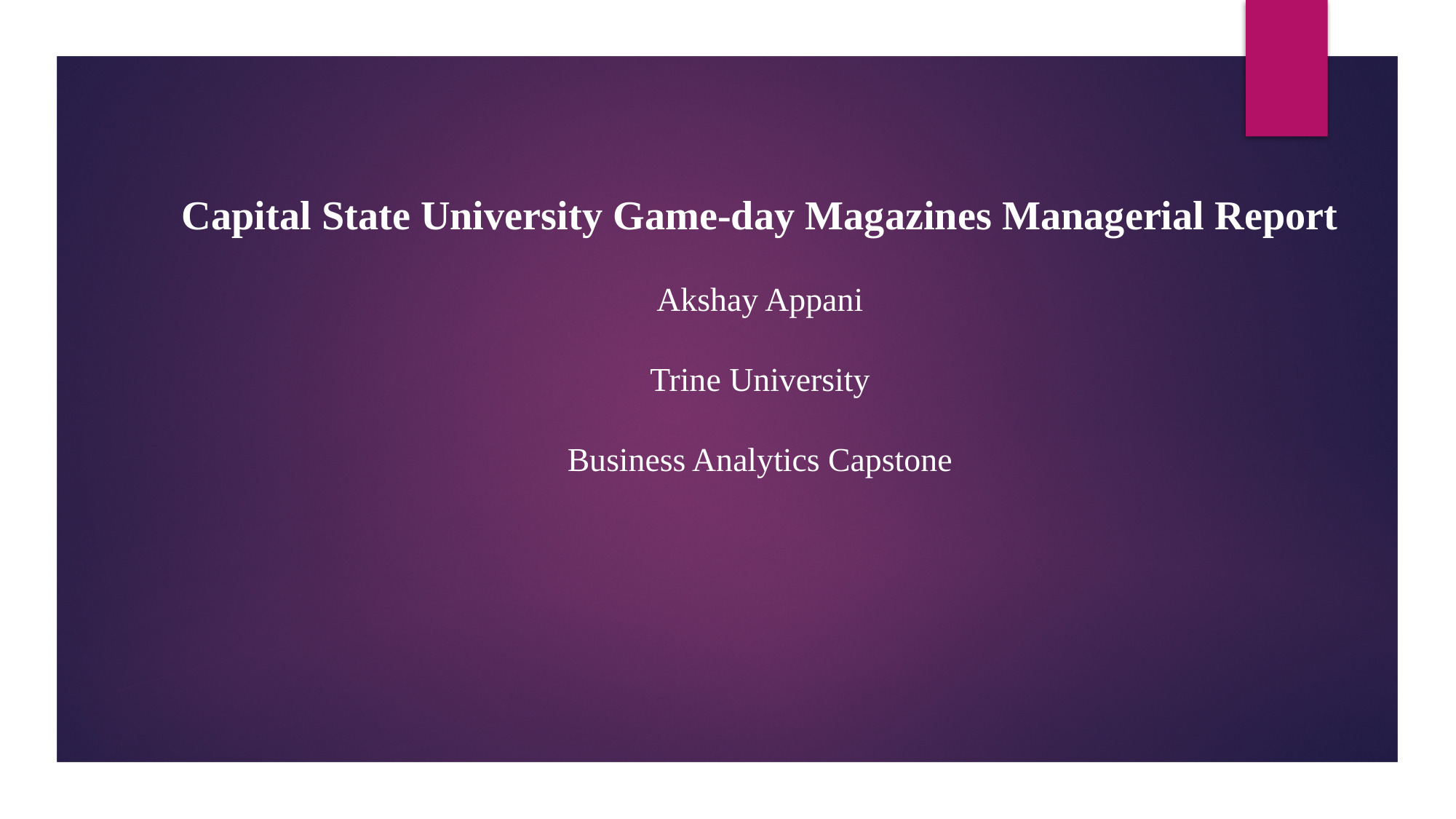

Capital State University Game-day Magazines Managerial Report
Akshay Appani
Trine University
Business Analytics Capstone